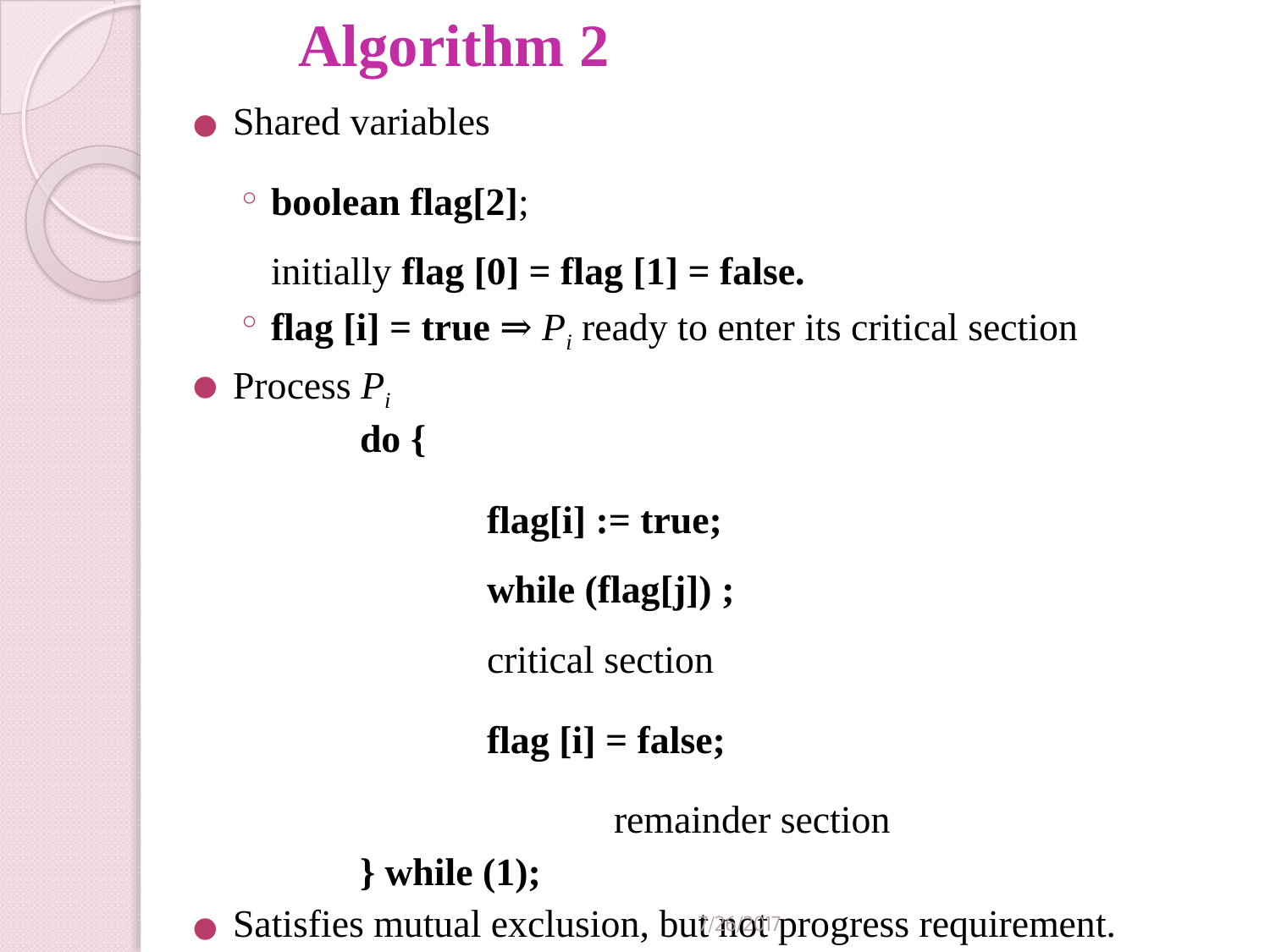

# Algorithm 2
Shared variables
boolean flag[2];
initially flag [0] = flag [1] = false.
flag [i] = true ⇒ Pi ready to enter its critical section
Process Pi
		do {
			flag[i] := true;
		while (flag[j]) ;						critical section
			flag [i] = false;
				remainder section
		} while (1);
Satisfies mutual exclusion, but not progress requirement.
7/26/2017